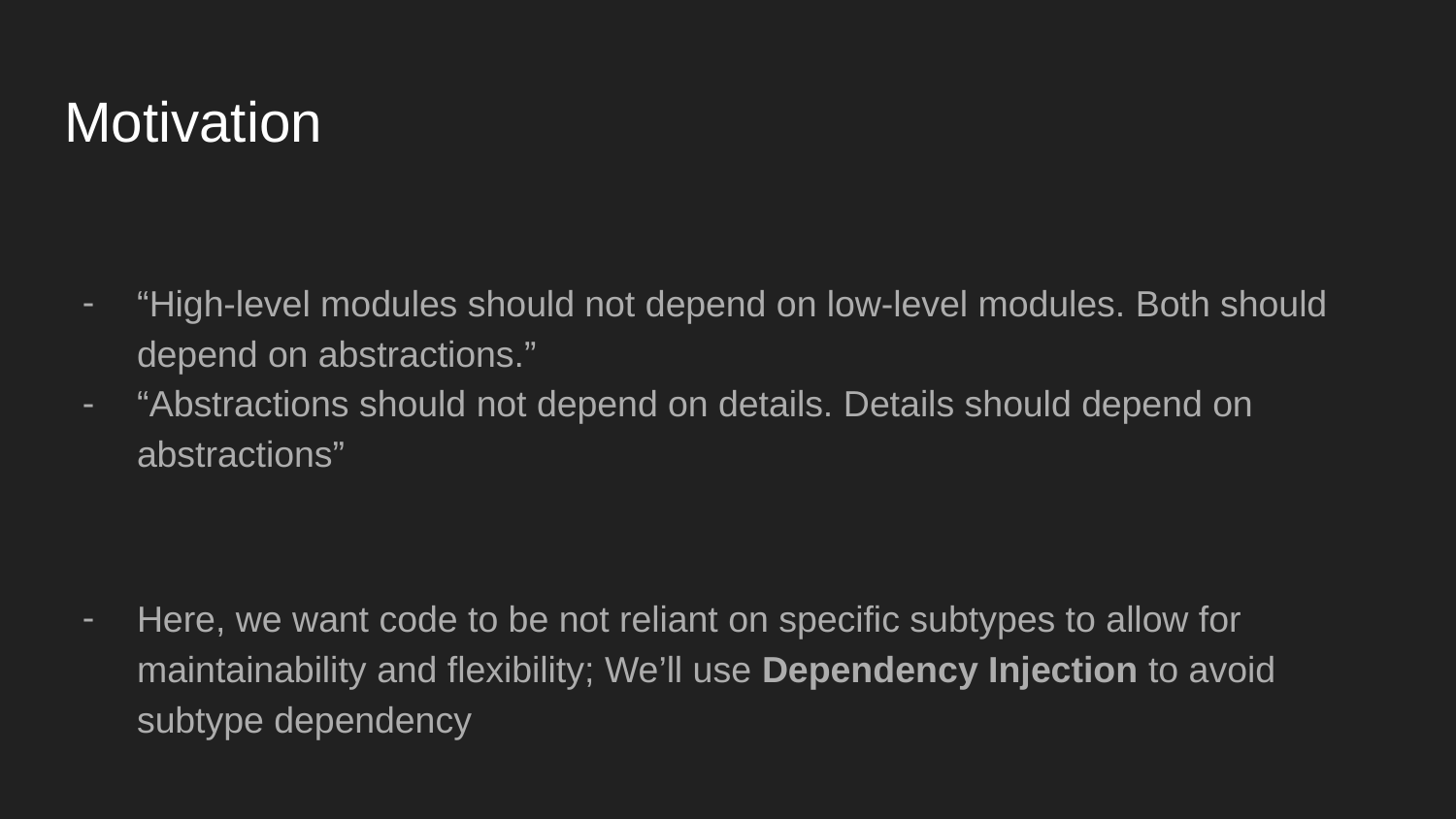

# Motivation

“High-level modules should not depend on low-level modules. Both should depend on abstractions.”
“Abstractions should not depend on details. Details should depend on abstractions”

Here, we want code to be not reliant on specific subtypes to allow for maintainability and flexibility; We’ll use Dependency Injection to avoid subtype dependency